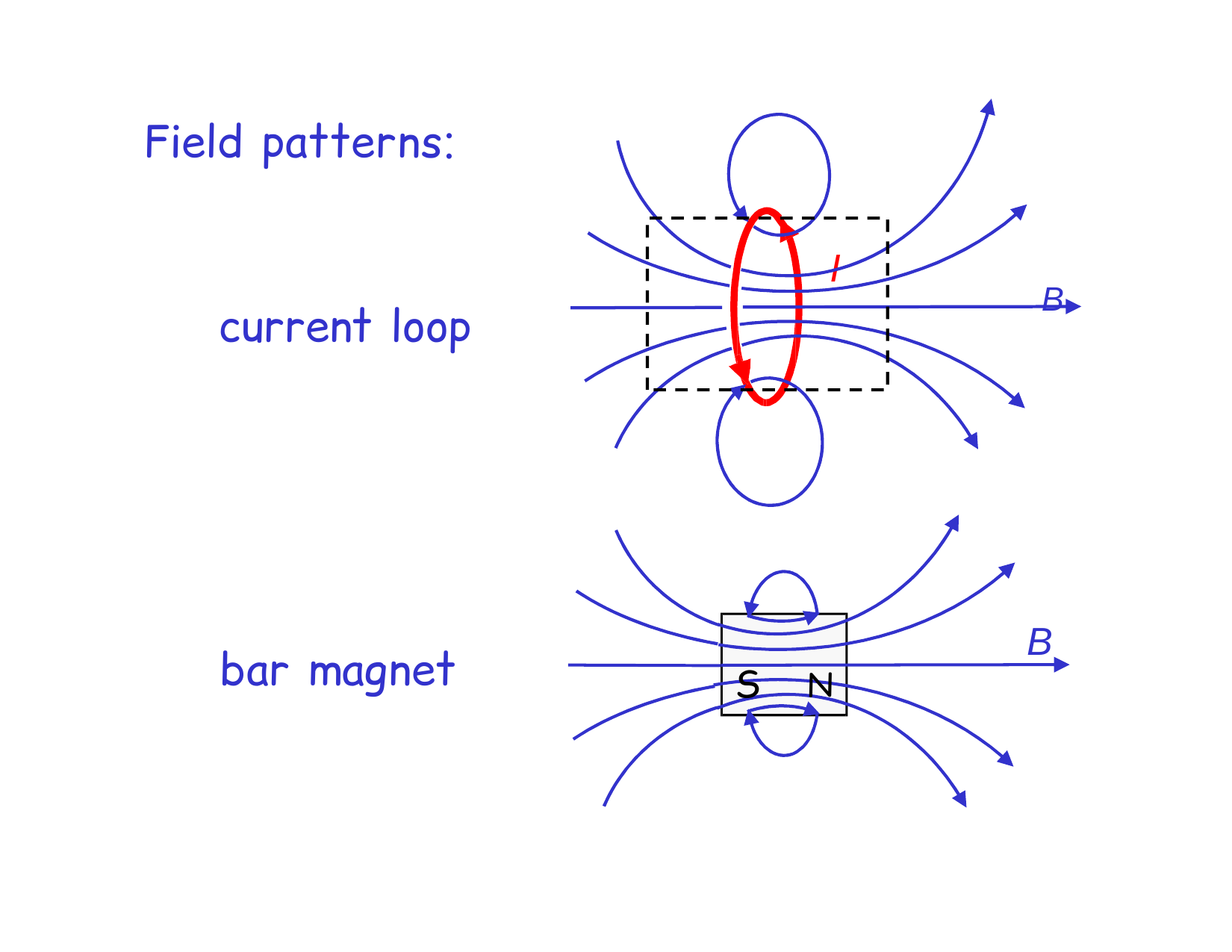

# Field patterns:

I	B
current loop

B
bar magnet
S	N